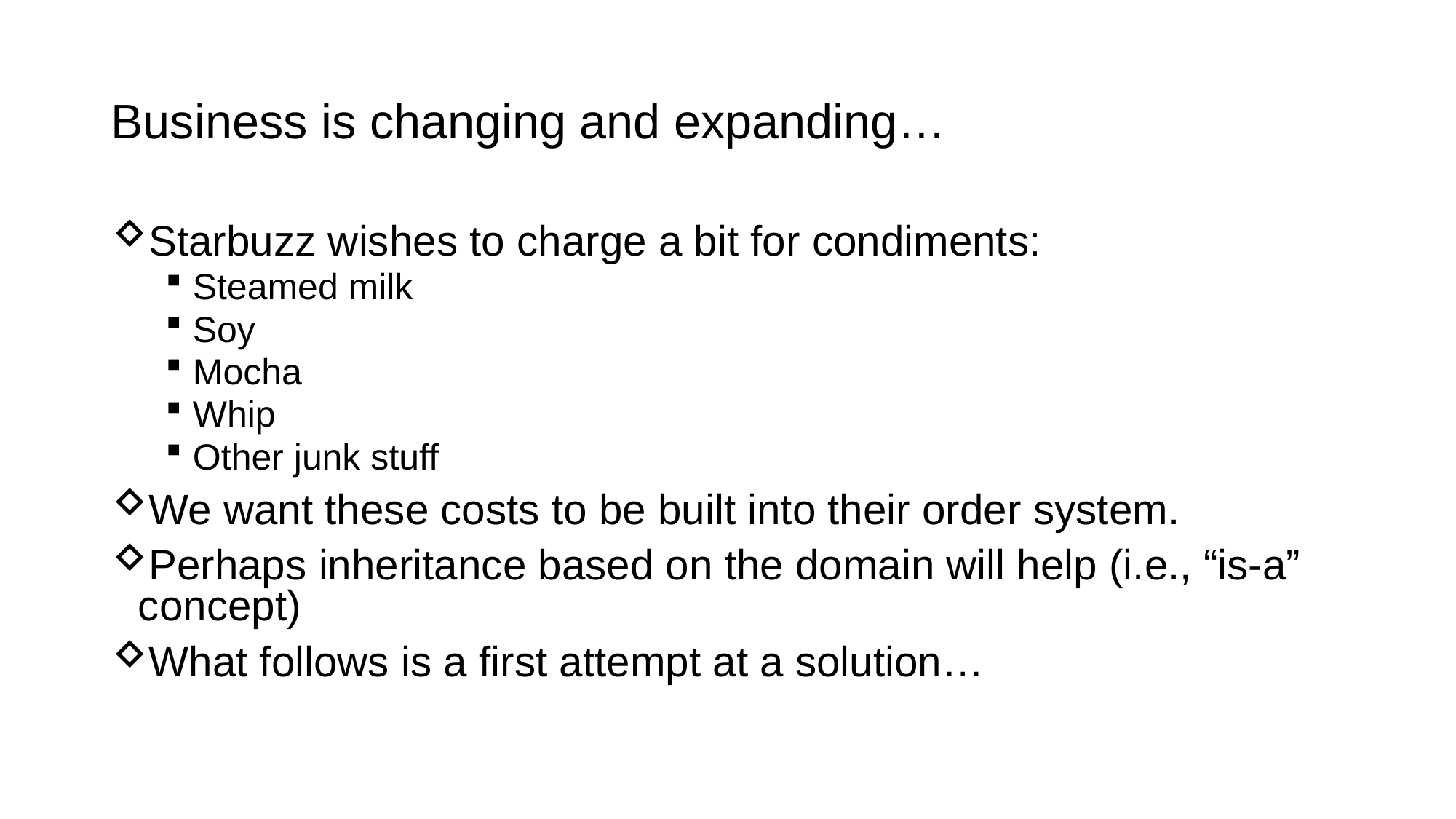

# Business is changing and expanding…
Starbuzz wishes to charge a bit for condiments:
Steamed milk
Soy
Mocha
Whip
Other junk stuff
We want these costs to be built into their order system.
Perhaps inheritance based on the domain will help (i.e., “is-a” concept)
What follows is a first attempt at a solution…